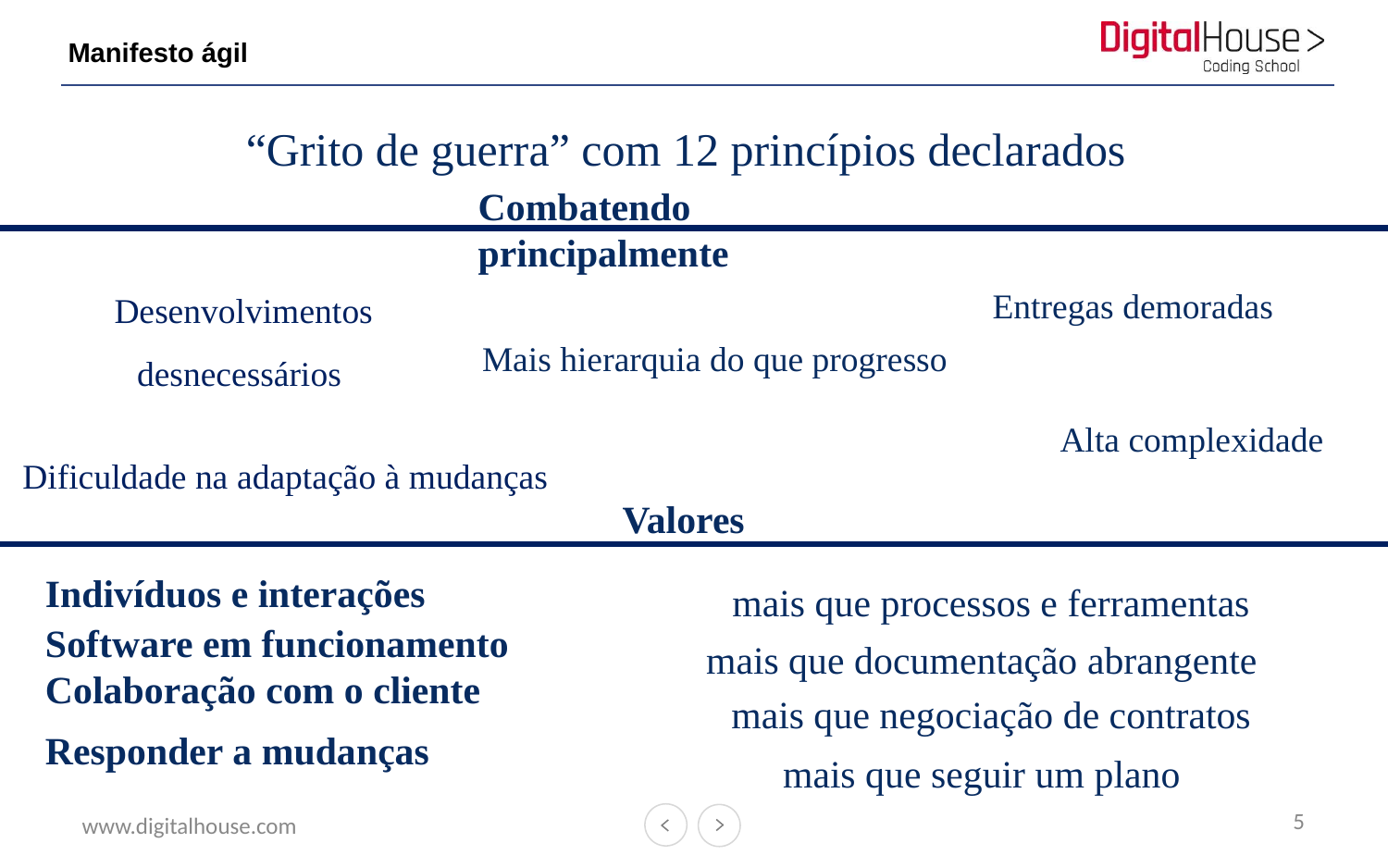

# Manifesto ágil
“Grito de guerra” com 12 princípios declarados

Combatendo principalmente
Entregas demoradas
Desenvolvimentos desnecessários
Mais hierarquia do que progresso
Alta complexidade
Dificuldade na adaptação à mudanças
Valores
mais que processos e ferramentas
Indivíduos e interações
mais que documentação abrangente
Software em funcionamento
Colaboração com o cliente
mais que negociação de contratos
Responder a mudanças
mais que seguir um plano
5